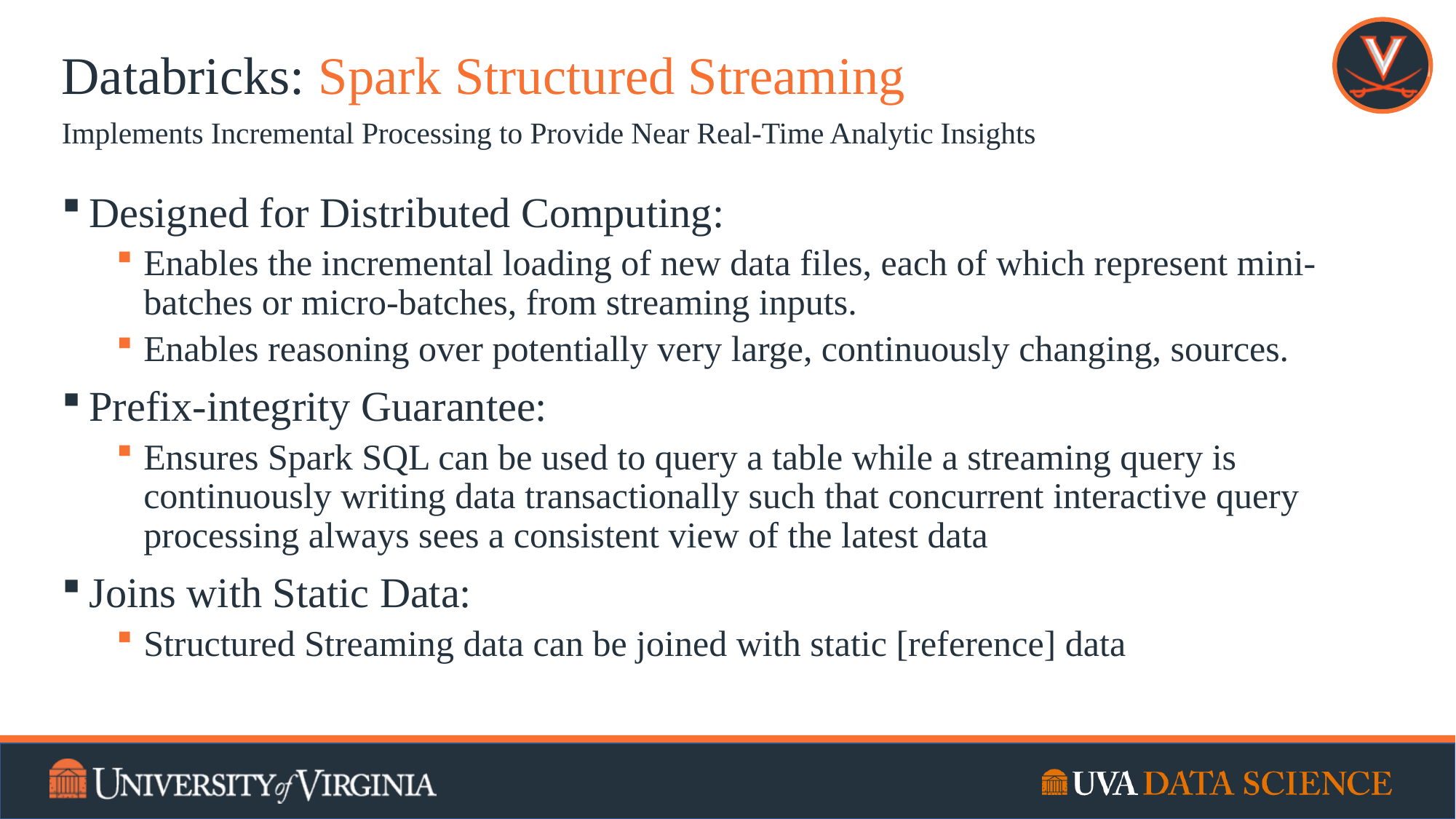

# Databricks: Spark Structured Streaming
Implements Incremental Processing to Provide Near Real-Time Analytic Insights
Designed for Distributed Computing:
Enables the incremental loading of new data files, each of which represent mini-batches or micro-batches, from streaming inputs.
Enables reasoning over potentially very large, continuously changing, sources.
Prefix-integrity Guarantee:
Ensures Spark SQL can be used to query a table while a streaming query is continuously writing data transactionally such that concurrent interactive query processing always sees a consistent view of the latest data
Joins with Static Data:
Structured Streaming data can be joined with static [reference] data